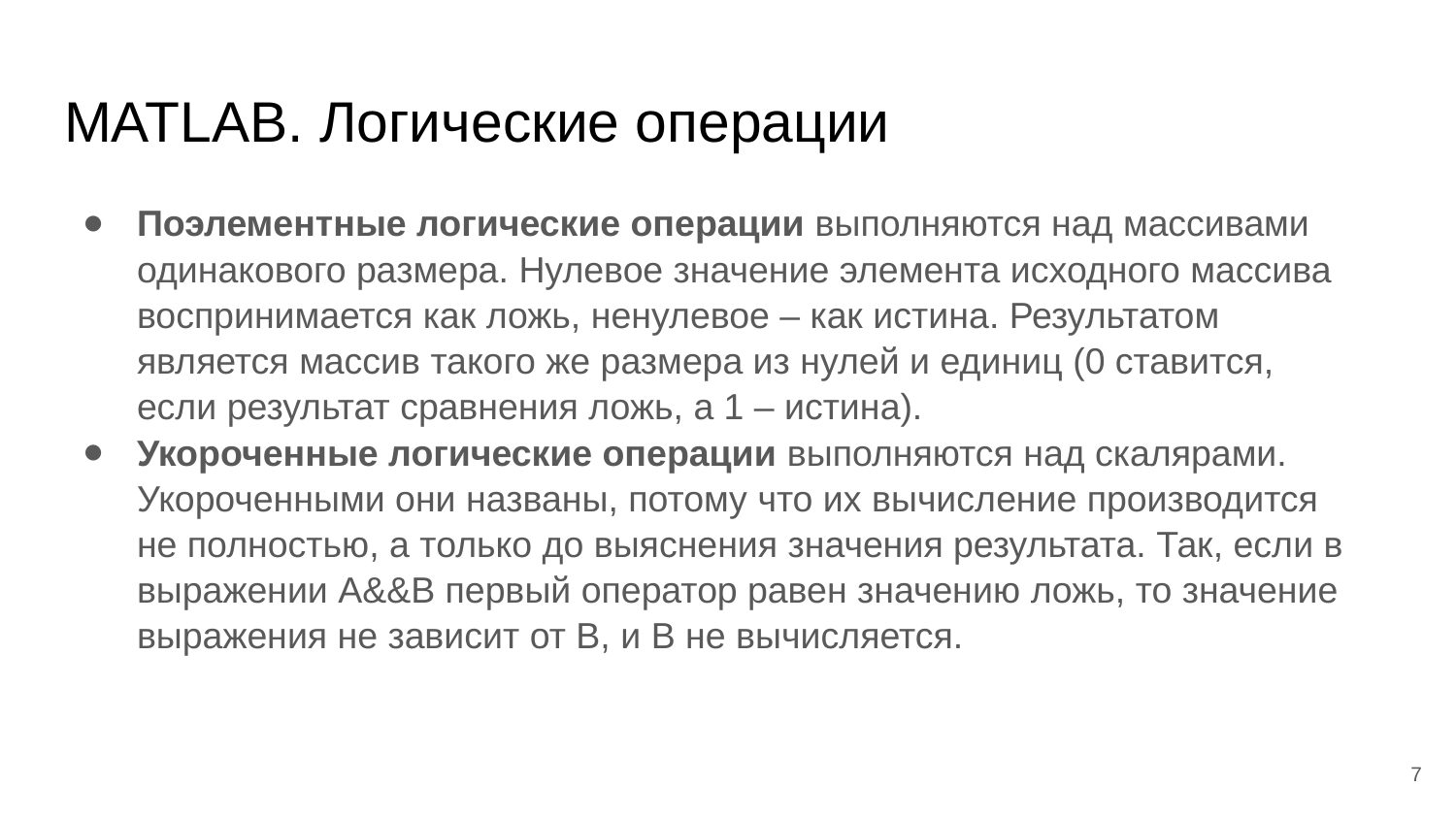

# MATLAB. Логические операции
Поэлементные логические операции выполняются над массивами одинакового размера. Нулевое значение элемента исходного массива воспринимается как ложь, ненулевое – как истина. Результатом является массив такого же размера из нулей и единиц (0 ставится, если результат сравнения ложь, а 1 – истина).
Укороченные логические операции выполняются над скалярами. Укороченными они названы, потому что их вычисление производится не полностью, а только до выяснения значения результата. Так, если в выражении А&&B первый оператор равен значению ложь, то значение выражения не зависит от В, и В не вычисляется.
7